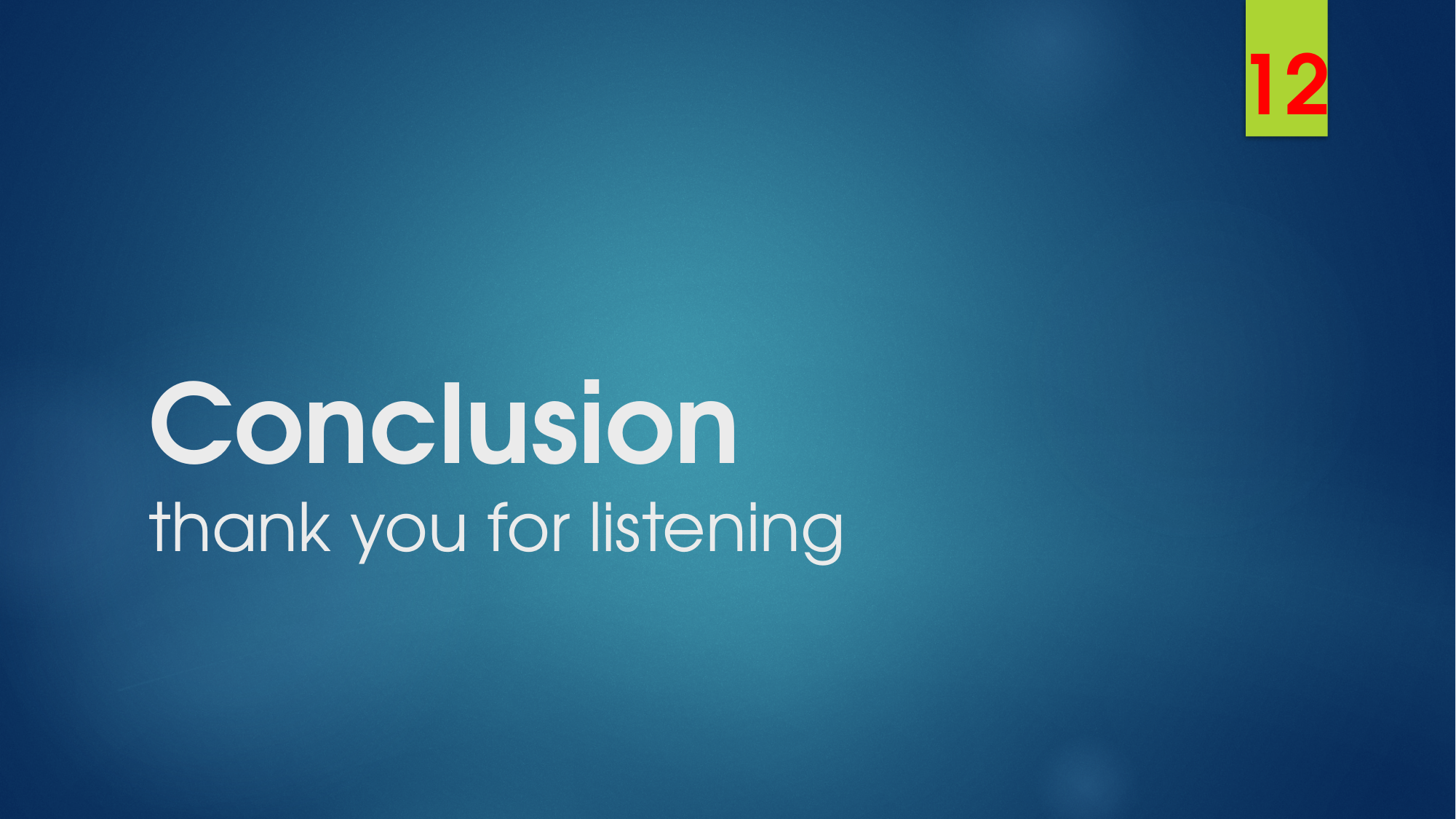

12
# Conclusion thank you for listening